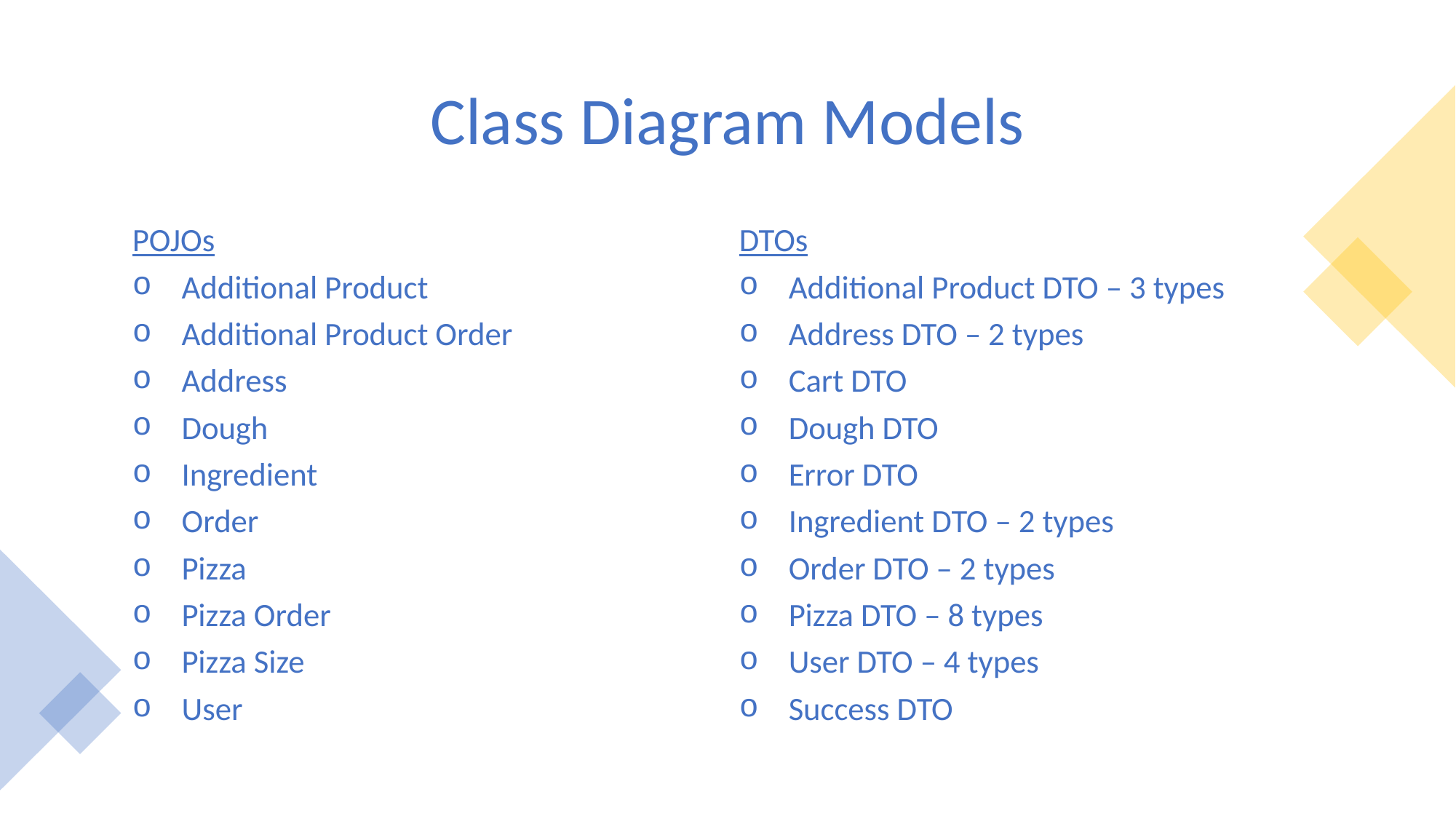

# Class Diagram Models

POJOs
Additional Product
Additional Product Order
Address
Dough
Ingredient
Order
Pizza
Pizza Order
Pizza Size
User

DTOs
Additional Product DTO – 3 types
Address DTO – 2 types
Cart DTO
Dough DTO
Error DTO
Ingredient DTO – 2 types
Order DTO – 2 types
Pizza DTO – 8 types
User DTO – 4 types
Success DTO